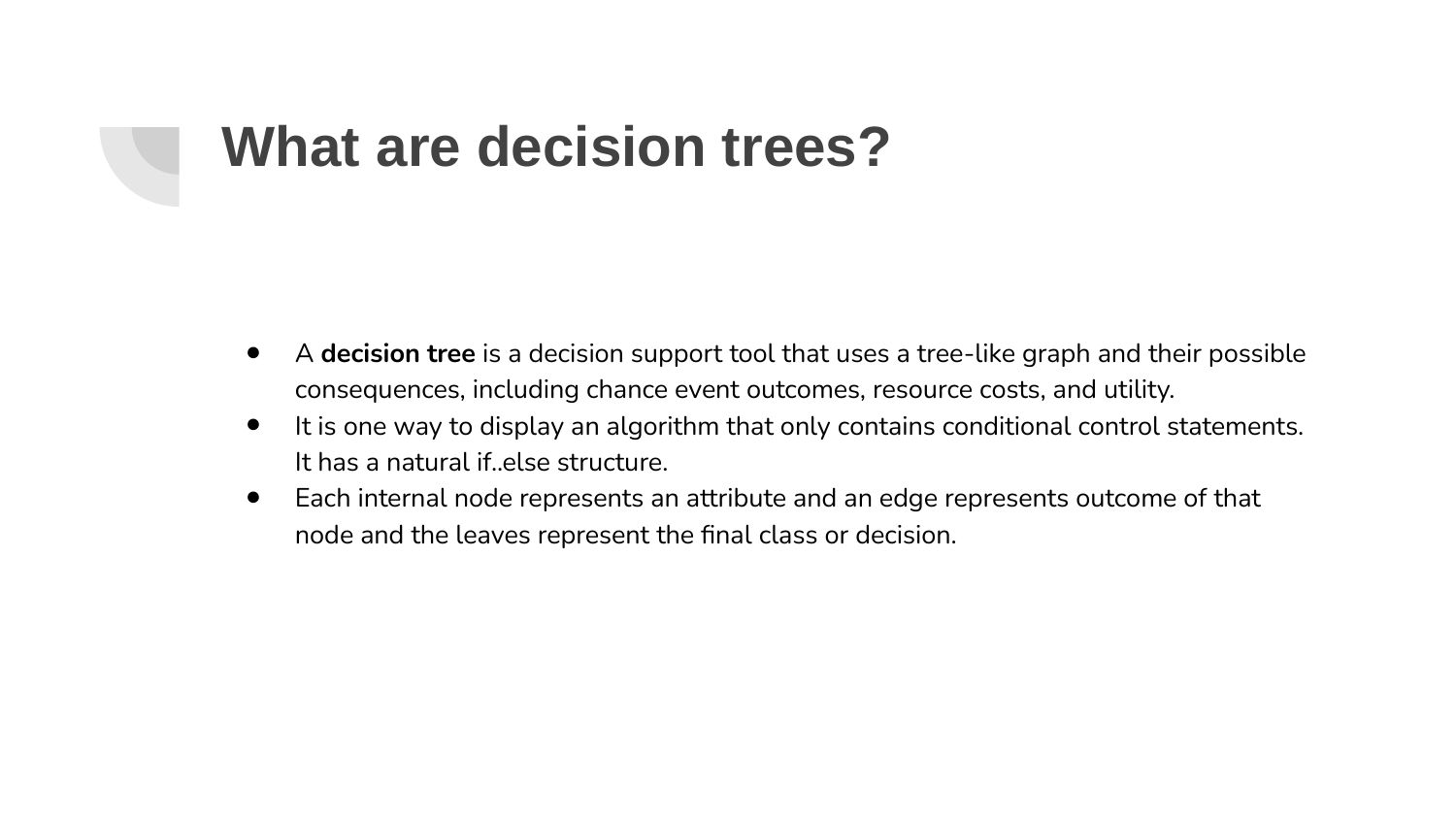

# What are decision trees?

A decision tree is a decision support tool that uses a tree-like graph and their possible consequences, including chance event outcomes, resource costs, and utility.
It is one way to display an algorithm that only contains conditional control statements. It has a natural if..else structure.
Each internal node represents an attribute and an edge represents outcome of that node and the leaves represent the final class or decision.